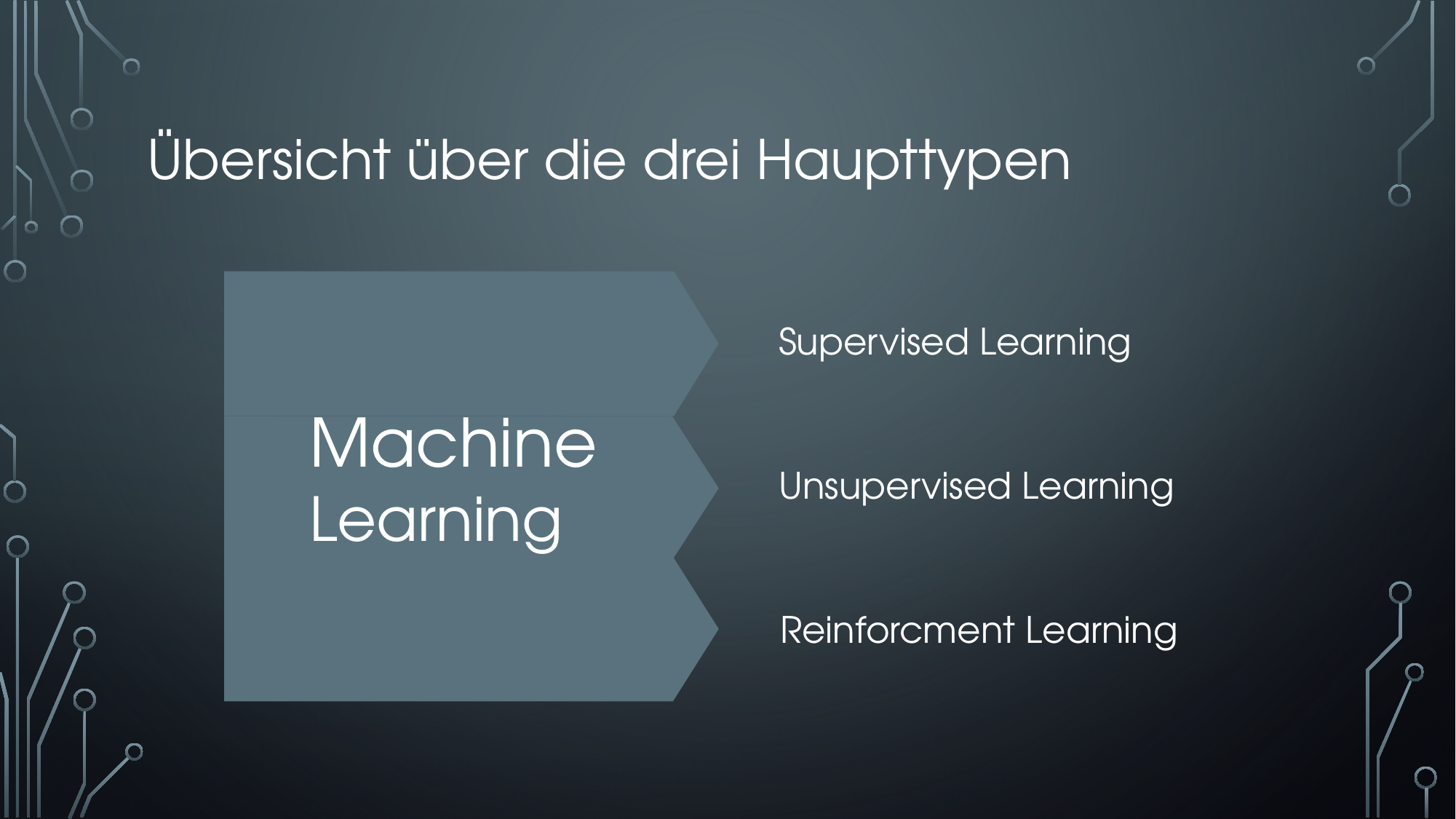

# Übersicht über die drei Haupttypen

Supervised Learning
Machine
Learning

Unsupervised Learning

Reinforcment Learning